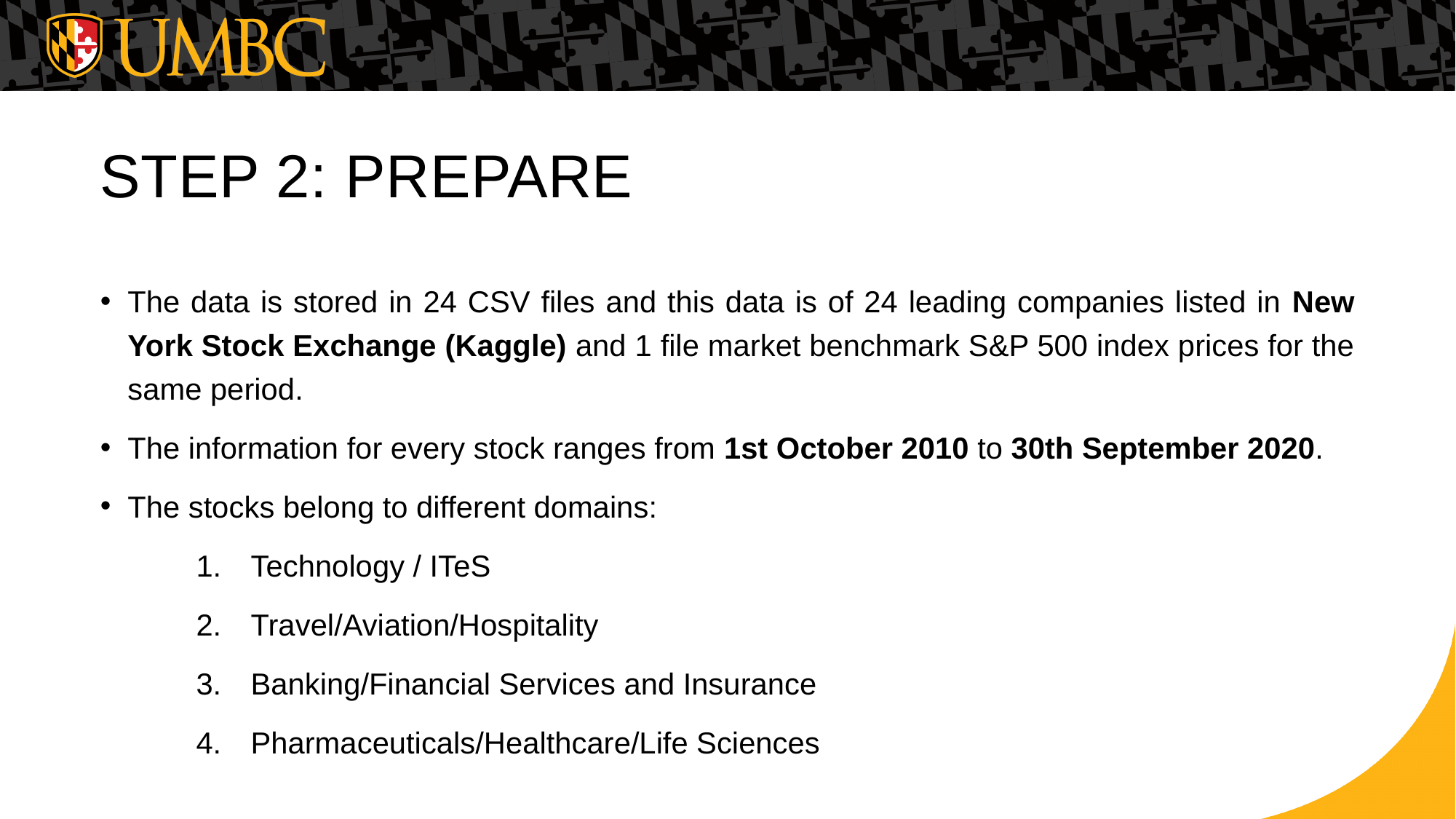

Step 2: prepare
The data is stored in 24 CSV files and this data is of 24 leading companies listed in New York Stock Exchange (Kaggle) and 1 file market benchmark S&P 500 index prices for the same period.
The information for every stock ranges from 1st October 2010 to 30th September 2020.
The stocks belong to different domains:
Technology / ITeS
Travel/Aviation/Hospitality
Banking/Financial Services and Insurance
Pharmaceuticals/Healthcare/Life Sciences